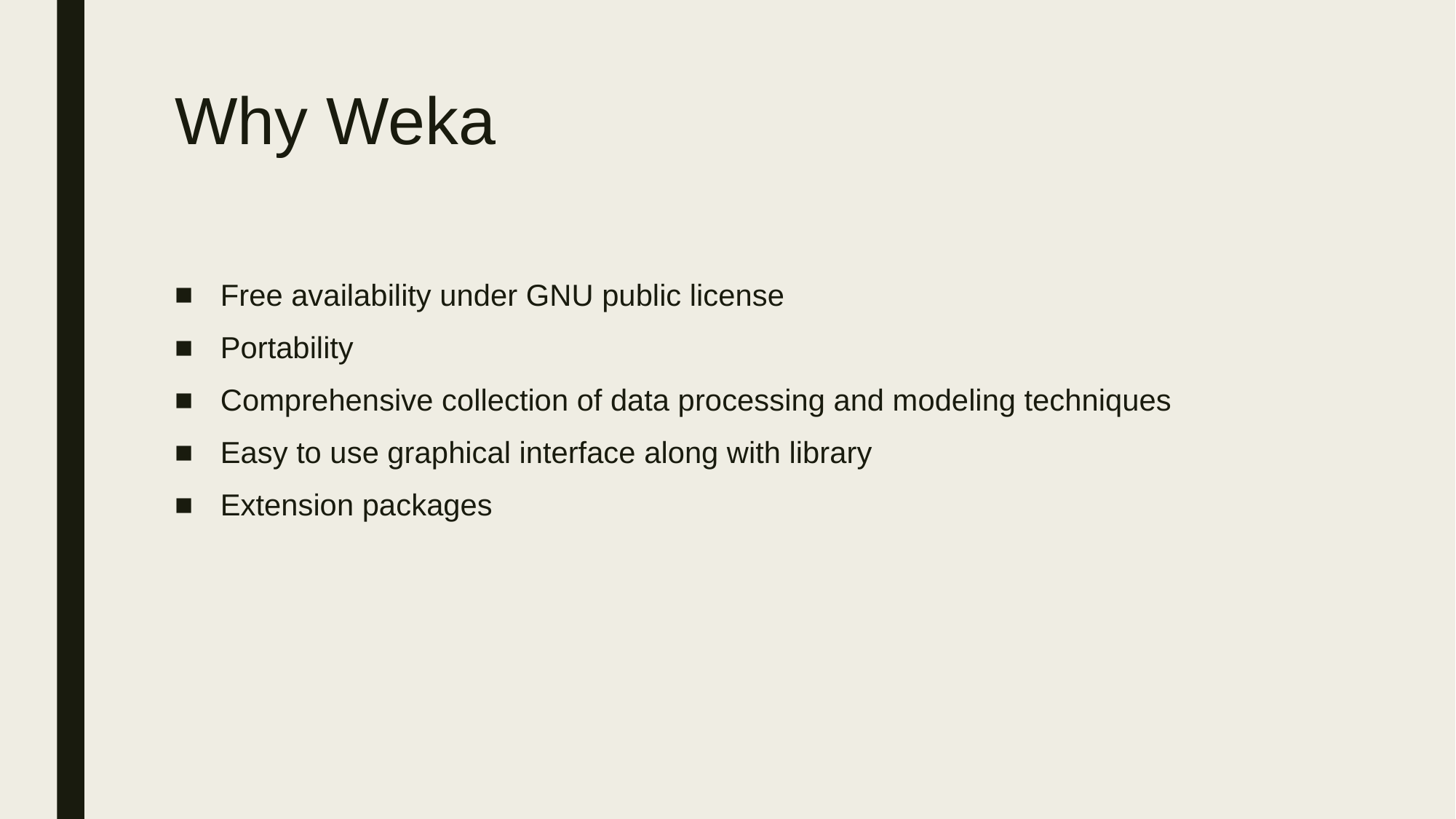

# Why Weka
Free availability under GNU public license
Portability
Comprehensive collection of data processing and modeling techniques
Easy to use graphical interface along with library
Extension packages